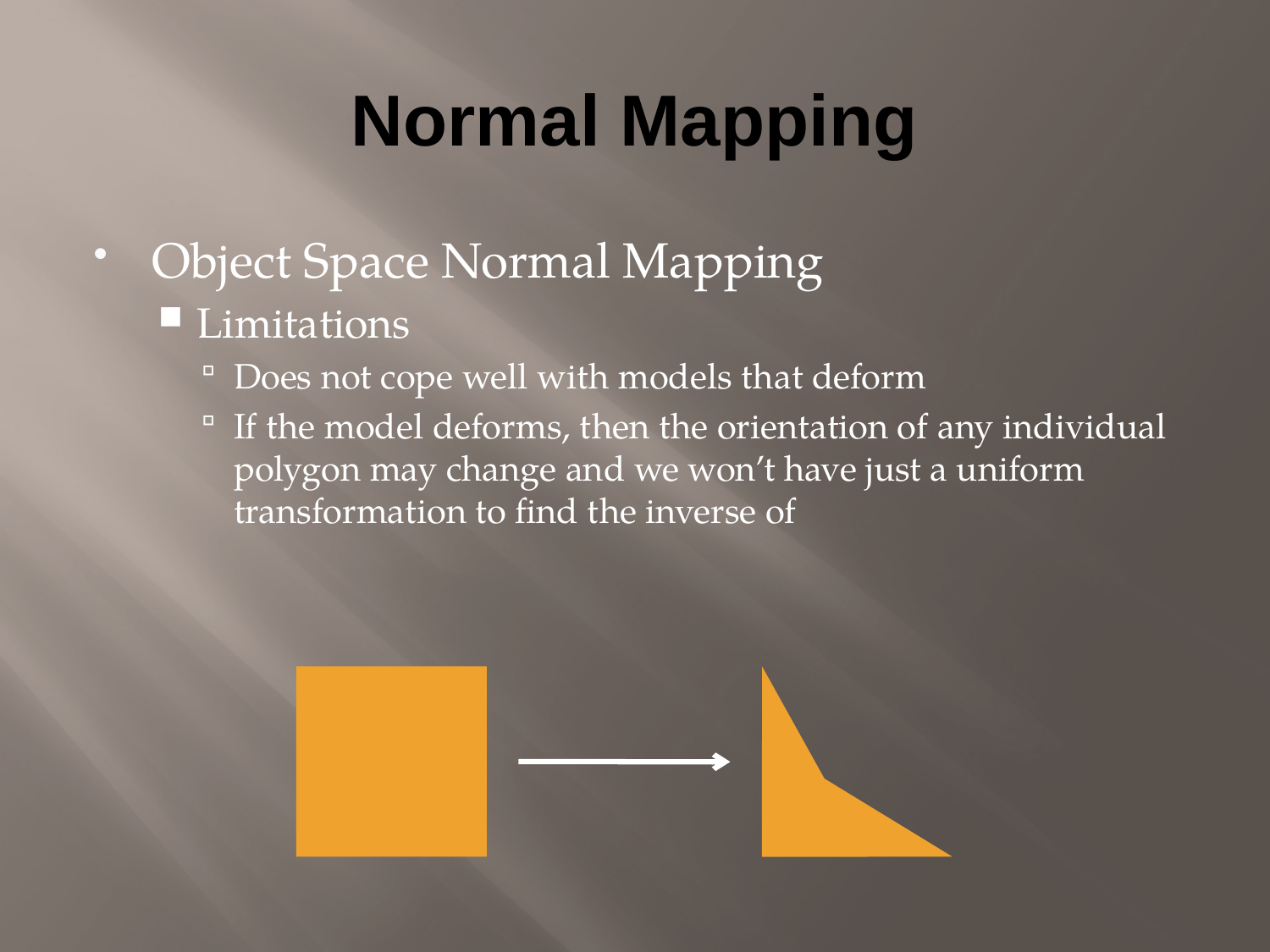

# Normal Mapping
Object Space Normal Mapping
Limitations
Does not cope well with models that deform
If the model deforms, then the orientation of any individual polygon may change and we won’t have just a uniform transformation to find the inverse of